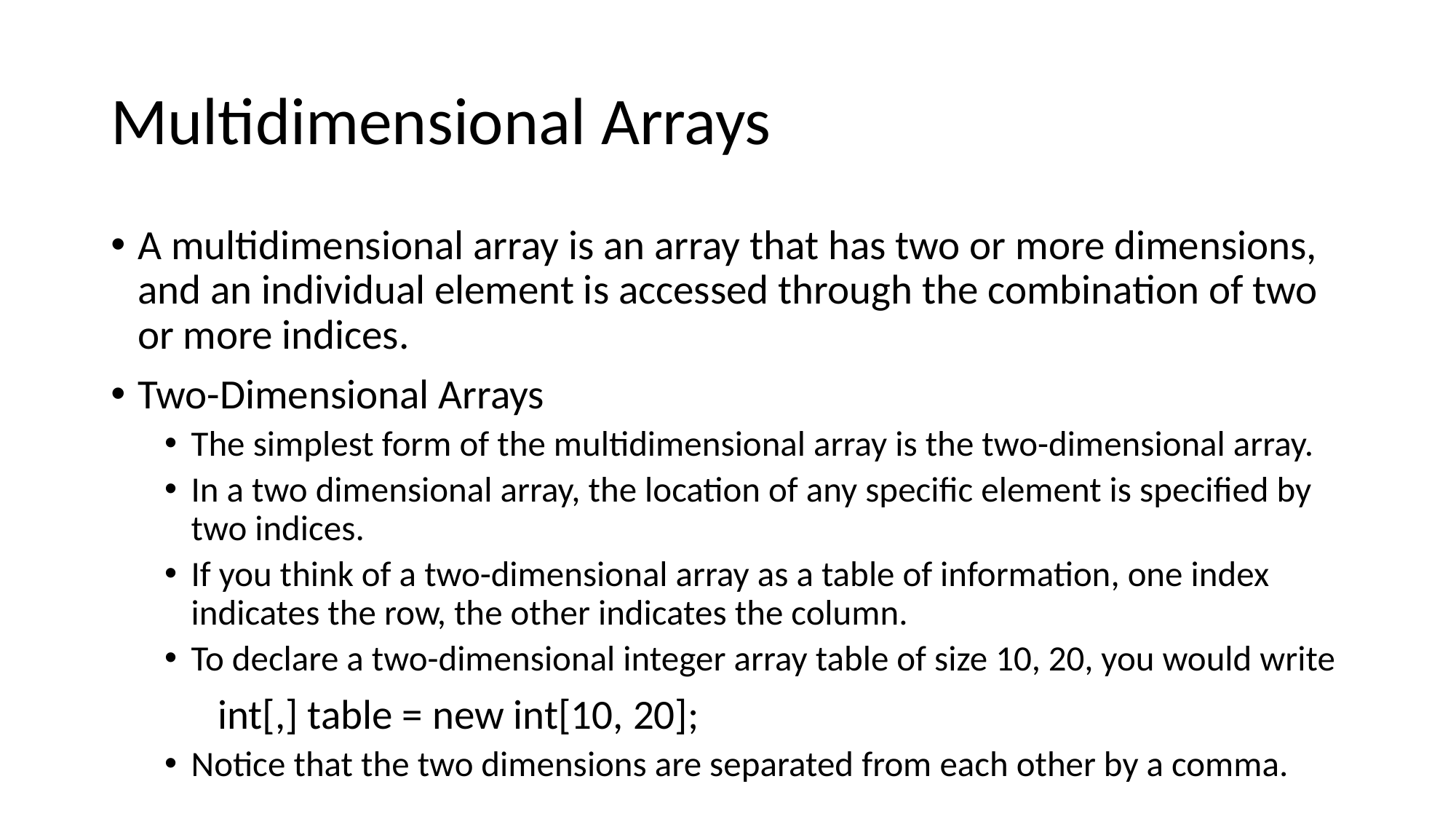

# Multidimensional Arrays
A multidimensional array is an array that has two or more dimensions, and an individual element is accessed through the combination of two or more indices.
Two-Dimensional Arrays
The simplest form of the multidimensional array is the two-dimensional array.
In a two dimensional array, the location of any specific element is specified by two indices.
If you think of a two-dimensional array as a table of information, one index indicates the row, the other indicates the column.
To declare a two-dimensional integer array table of size 10, 20, you would write
	int[,] table = new int[10, 20];
Notice that the two dimensions are separated from each other by a comma.